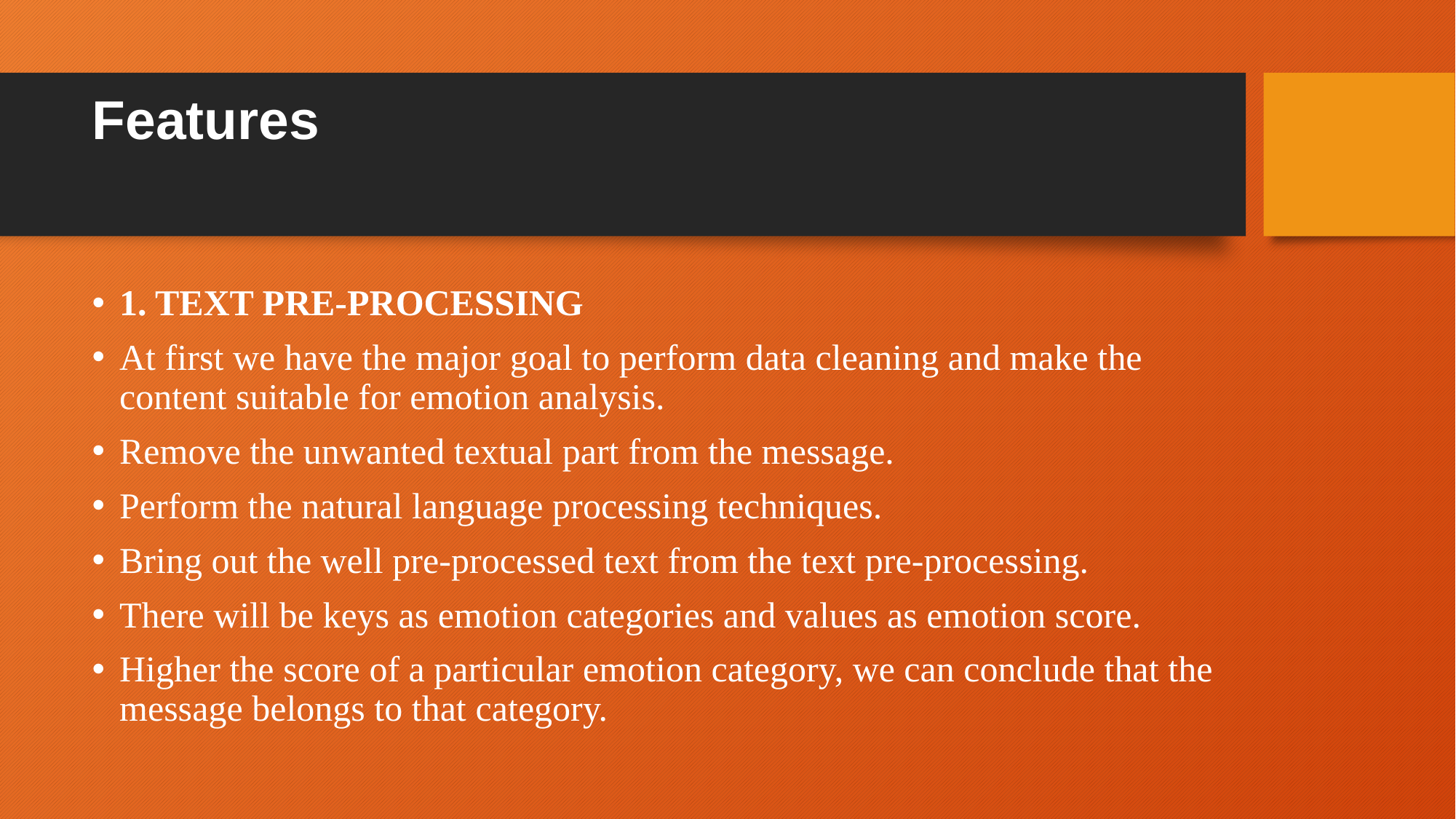

# Features
1. TEXT PRE-PROCESSING
At first we have the major goal to perform data cleaning and make the content suitable for emotion analysis.
Remove the unwanted textual part from the message.
Perform the natural language processing techniques.
Bring out the well pre-processed text from the text pre-processing.
There will be keys as emotion categories and values as emotion score.
Higher the score of a particular emotion category, we can conclude that the message belongs to that category.